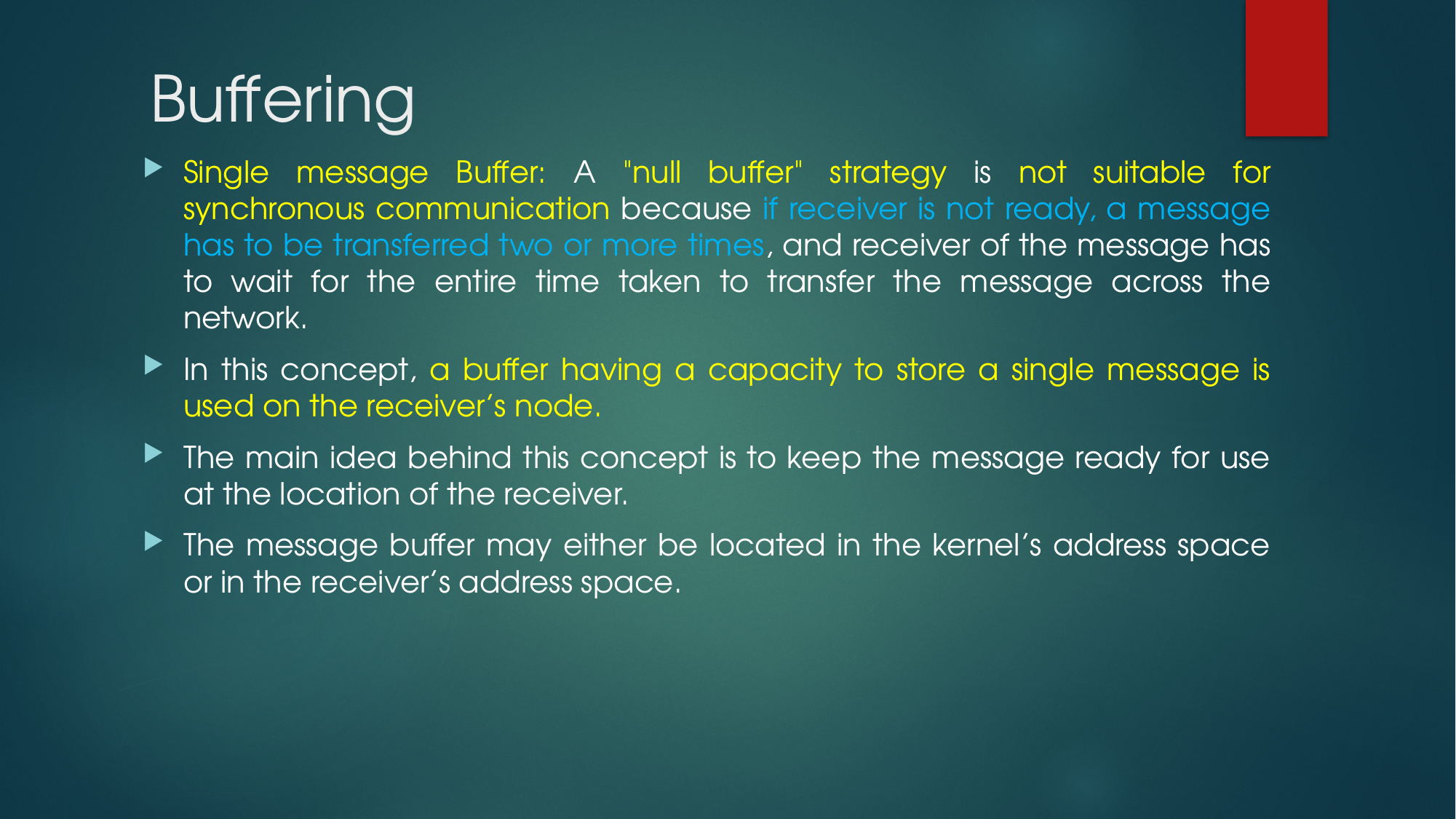

# Buffering
Single message Buffer: A "null buffer" strategy is not suitable for synchronous communication because if receiver is not ready, a message has to be transferred two or more times, and receiver of the message has to wait for the entire time taken to transfer the message across the network.
In this concept, a buffer having a capacity to store a single message is used on the receiver’s node.
The main idea behind this concept is to keep the message ready for use at the location of the receiver.
The message buffer may either be located in the kernel’s address space or in the receiver’s address space.